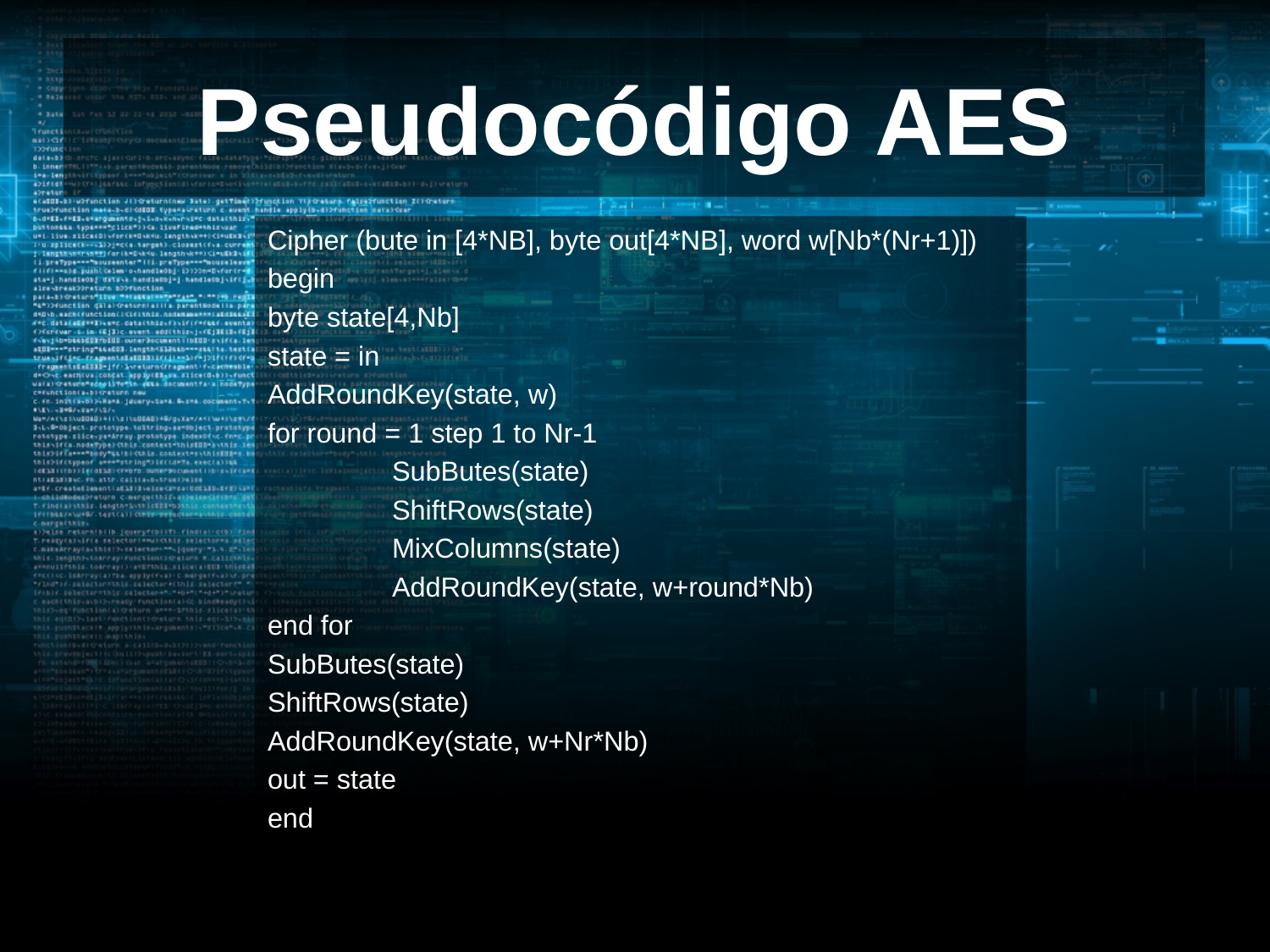

# Pseudocódigo AES
Cipher (bute in [4*NB], byte out[4*NB], word w[Nb*(Nr+1)])
begin
byte state[4,Nb]
state = in
AddRoundKey(state, w)
for round = 1 step 1 to Nr-1
	SubButes(state)
	ShiftRows(state)
	MixColumns(state)
	AddRoundKey(state, w+round*Nb)
end for
SubButes(state)
ShiftRows(state)
AddRoundKey(state, w+Nr*Nb)
out = state
end